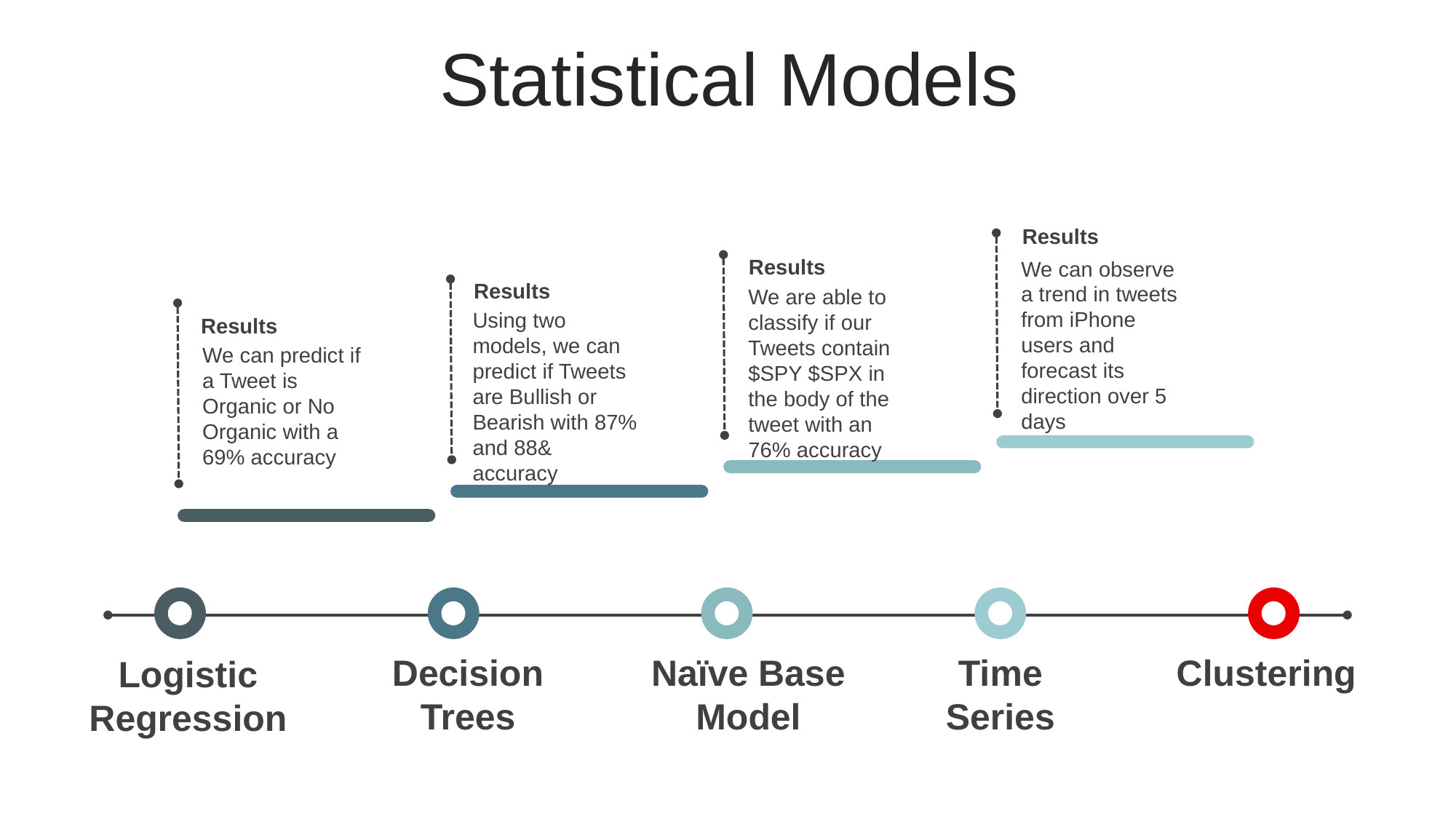

Statistical Models
Results
We can observe a trend in tweets from iPhone users and forecast its direction over 5 days
Results
We are able to classify if our Tweets contain $SPY $SPX in the body of the tweet with an 76% accuracy
Results
Using two models, we can predict if Tweets are Bullish or Bearish with 87% and 88& accuracy
Results
We can predict if a Tweet is Organic or No Organic with a 69% accuracy

Decision Trees
Naïve Base Model
Time Series
Clustering
Logistic Regression